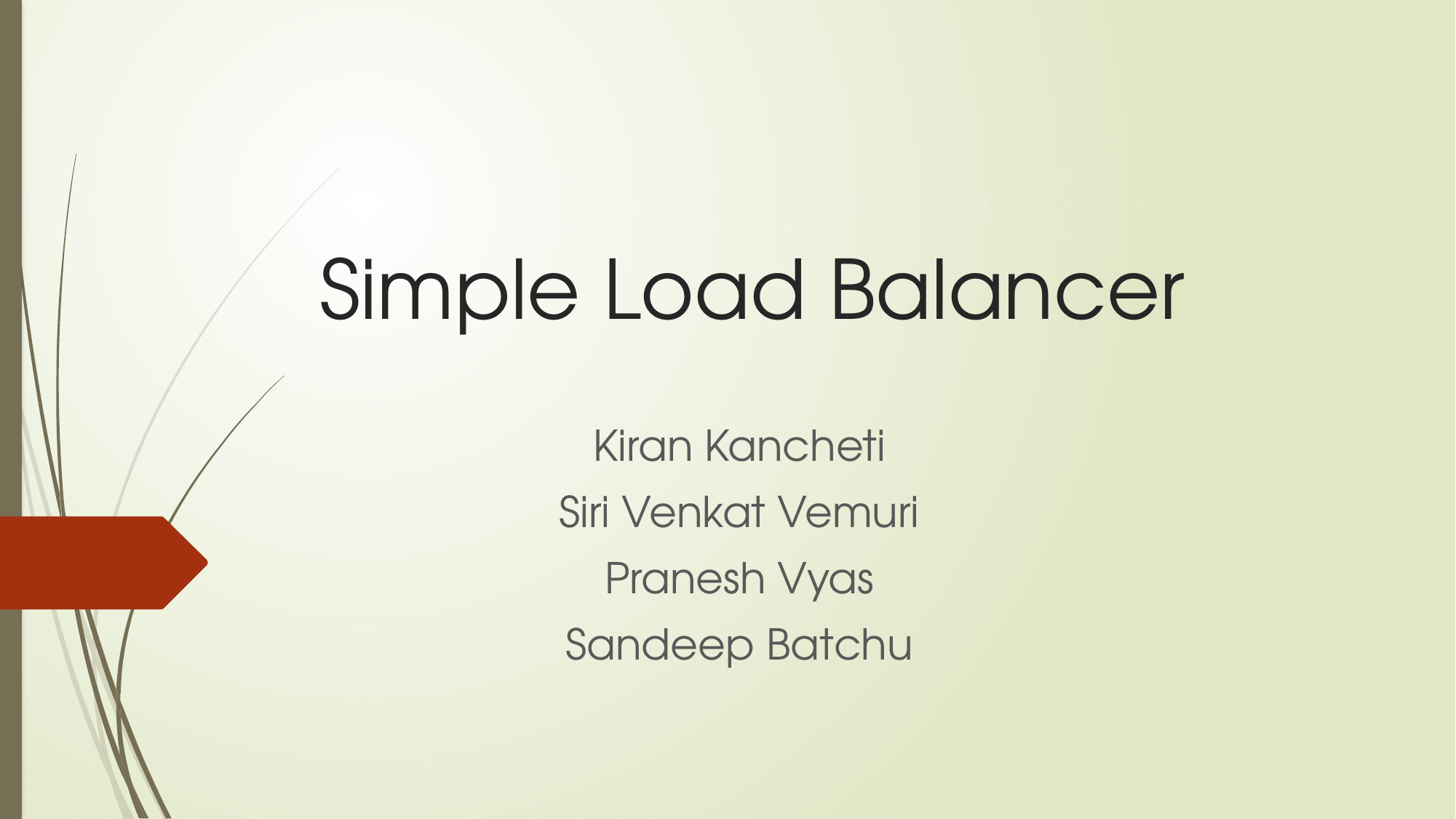

# Simple Load Balancer
Kiran Kancheti
Siri Venkat Vemuri
Pranesh Vyas
Sandeep Batchu